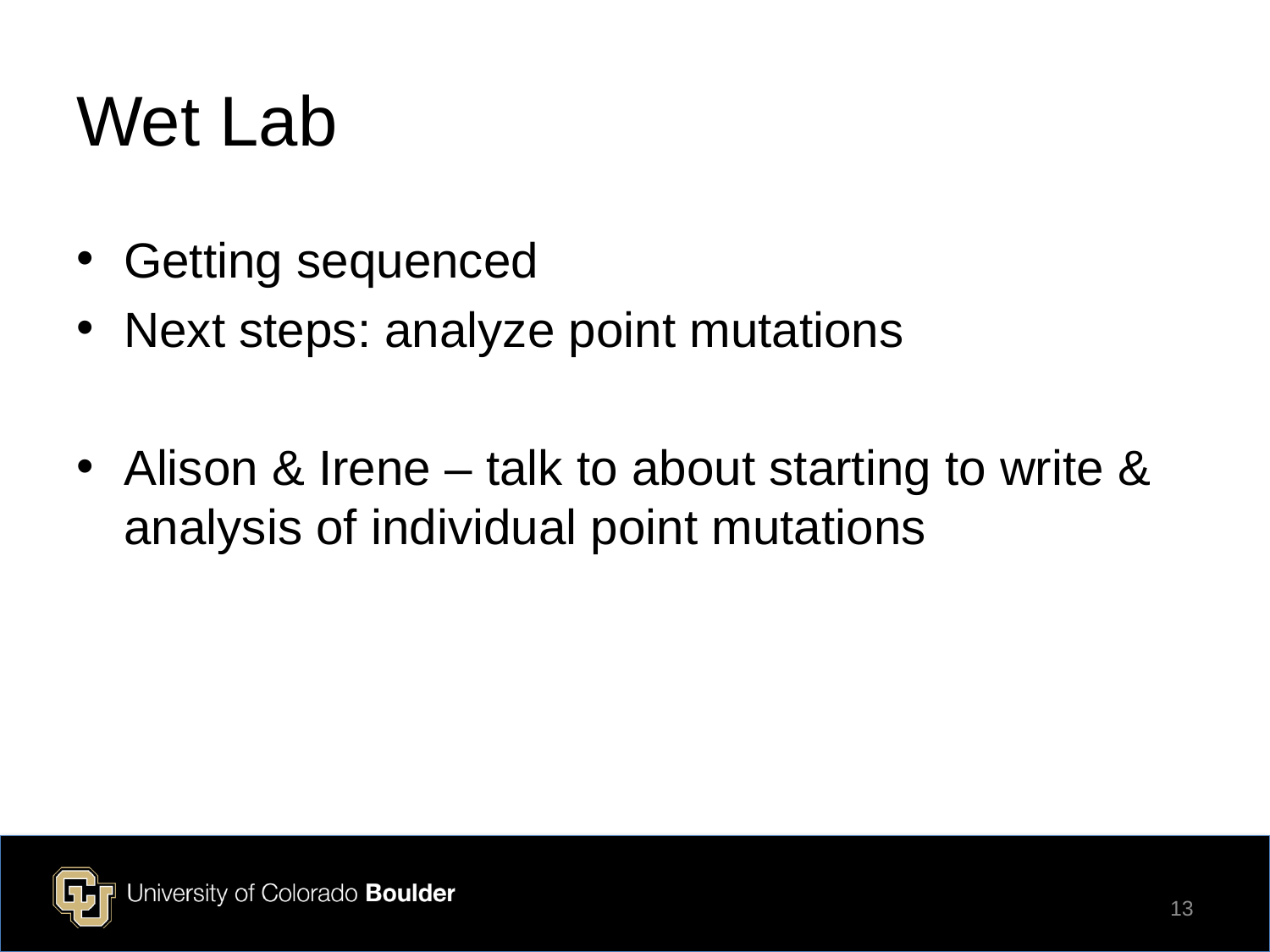

# Wet Lab
Getting sequenced
Next steps: analyze point mutations

Alison & Irene – talk to about starting to write & analysis of individual point mutations
13